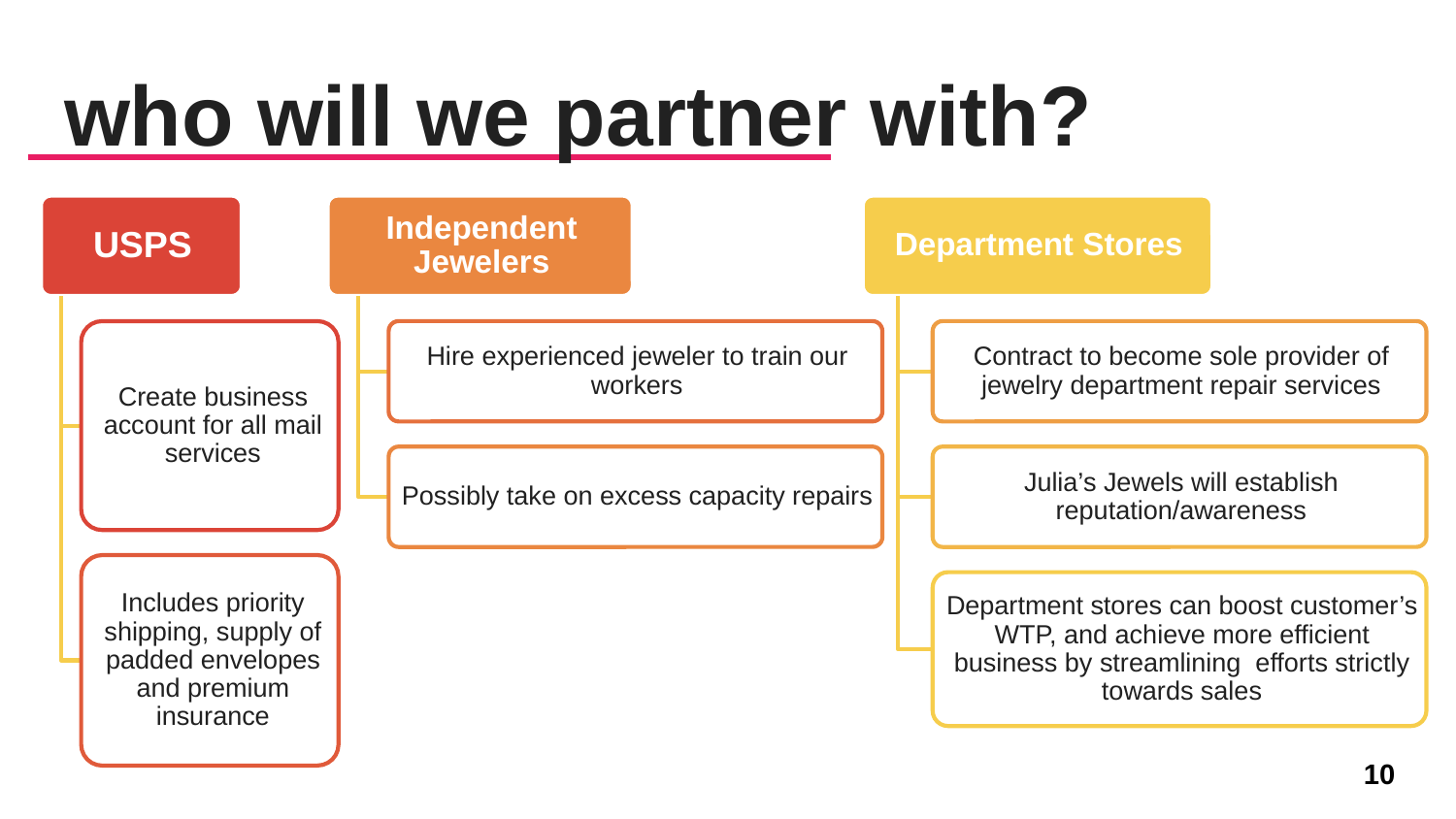

# who will we partner with?
USPS
Create business account for all mail services
Includes priority shipping, supply of padded envelopes and premium insurance
Independent Jewelers
Hire experienced jeweler to train our workers
Possibly take on excess capacity repairs
Department Stores
Contract to become sole provider of jewelry department repair services
Julia’s Jewels will establish reputation/awareness
Department stores can boost customer’s WTP, and achieve more efficient business by streamlining  efforts strictly towards sales
10